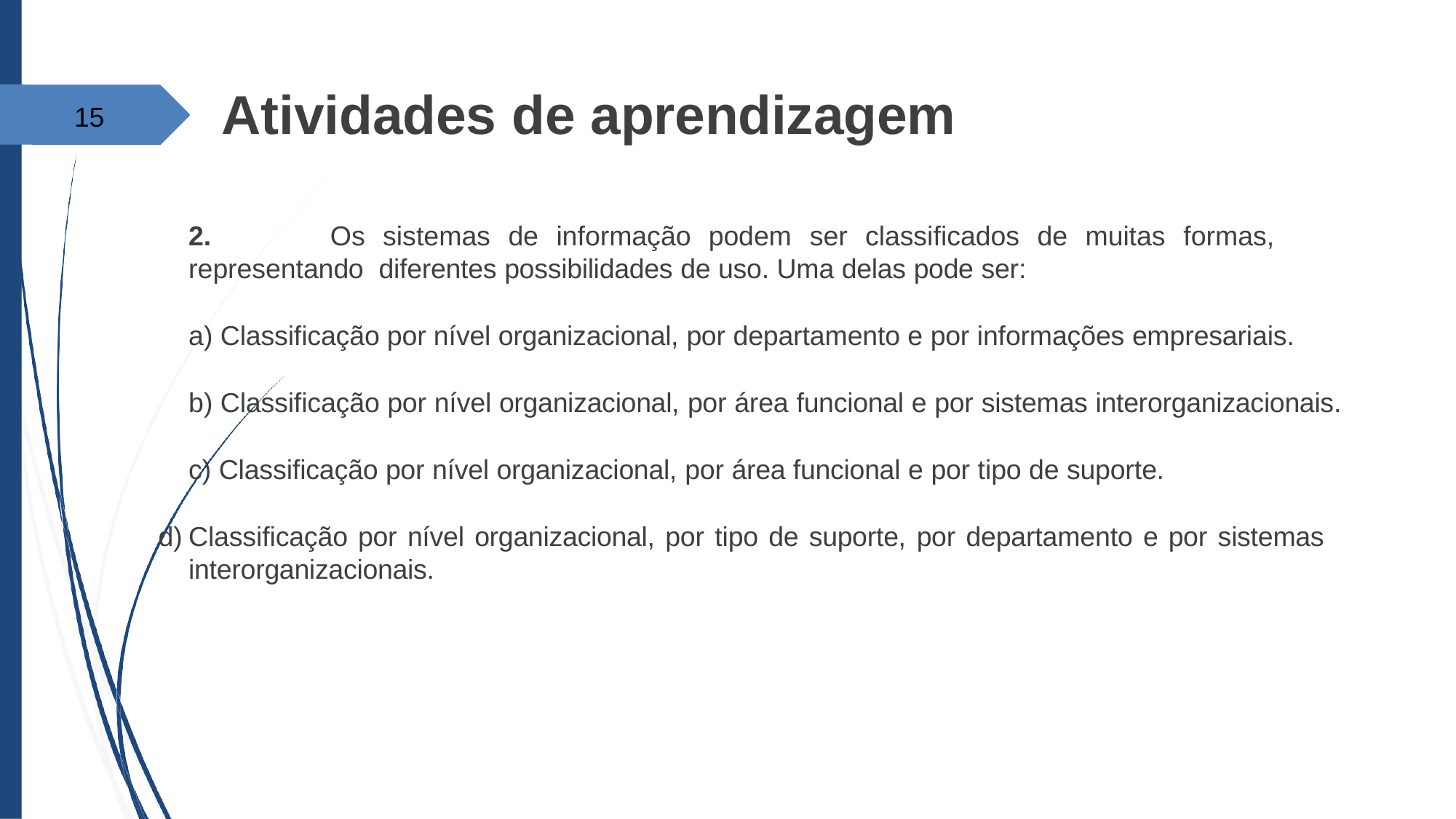

# Atividades de aprendizagem
15
2.	Os	sistemas	de	informação	podem	ser	classificados	de	muitas	formas,	representando  diferentes possibilidades de uso. Uma delas pode ser:

Classificação por nível organizacional, por departamento e por informações empresariais.

Classificação por nível organizacional, por área funcional e por sistemas interorganizacionais.

Classificação por nível organizacional, por área funcional e por tipo de suporte.

Classificação por nível organizacional, por tipo de suporte, por departamento e por sistemas  interorganizacionais.